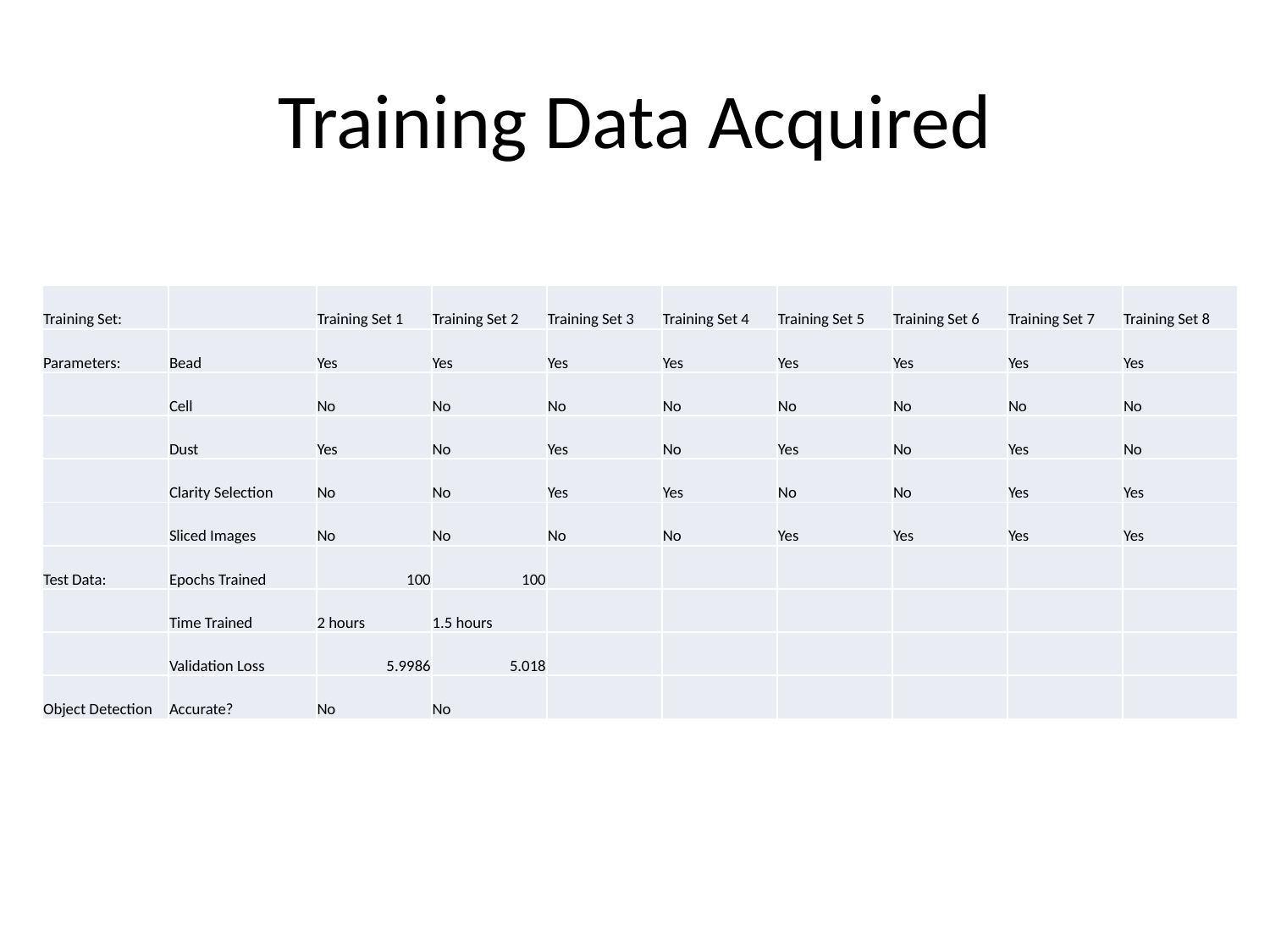

# Training Data Acquired
| Training Set: |  | Training Set 1 | Training Set 2 | Training Set 3 | Training Set 4 | Training Set 5 | Training Set 6 | Training Set 7 | Training Set 8 |
| --- | --- | --- | --- | --- | --- | --- | --- | --- | --- |
| Parameters: | Bead | Yes | Yes | Yes | Yes | Yes | Yes | Yes | Yes |
|  | Cell | No | No | No | No | No | No | No | No |
|  | Dust | Yes | No | Yes | No | Yes | No | Yes | No |
|  | Clarity Selection | No | No | Yes | Yes | No | No | Yes | Yes |
|  | Sliced Images | No | No | No | No | Yes | Yes | Yes | Yes |
| Test Data: | Epochs Trained | 100 | 100 |  |  |  |  |  |  |
|  | Time Trained | 2 hours | 1.5 hours |  |  |  |  |  |  |
|  | Validation Loss | 5.9986 | 5.018 |  |  |  |  |  |  |
| Object Detection | Accurate? | No | No |  |  |  |  |  |  |